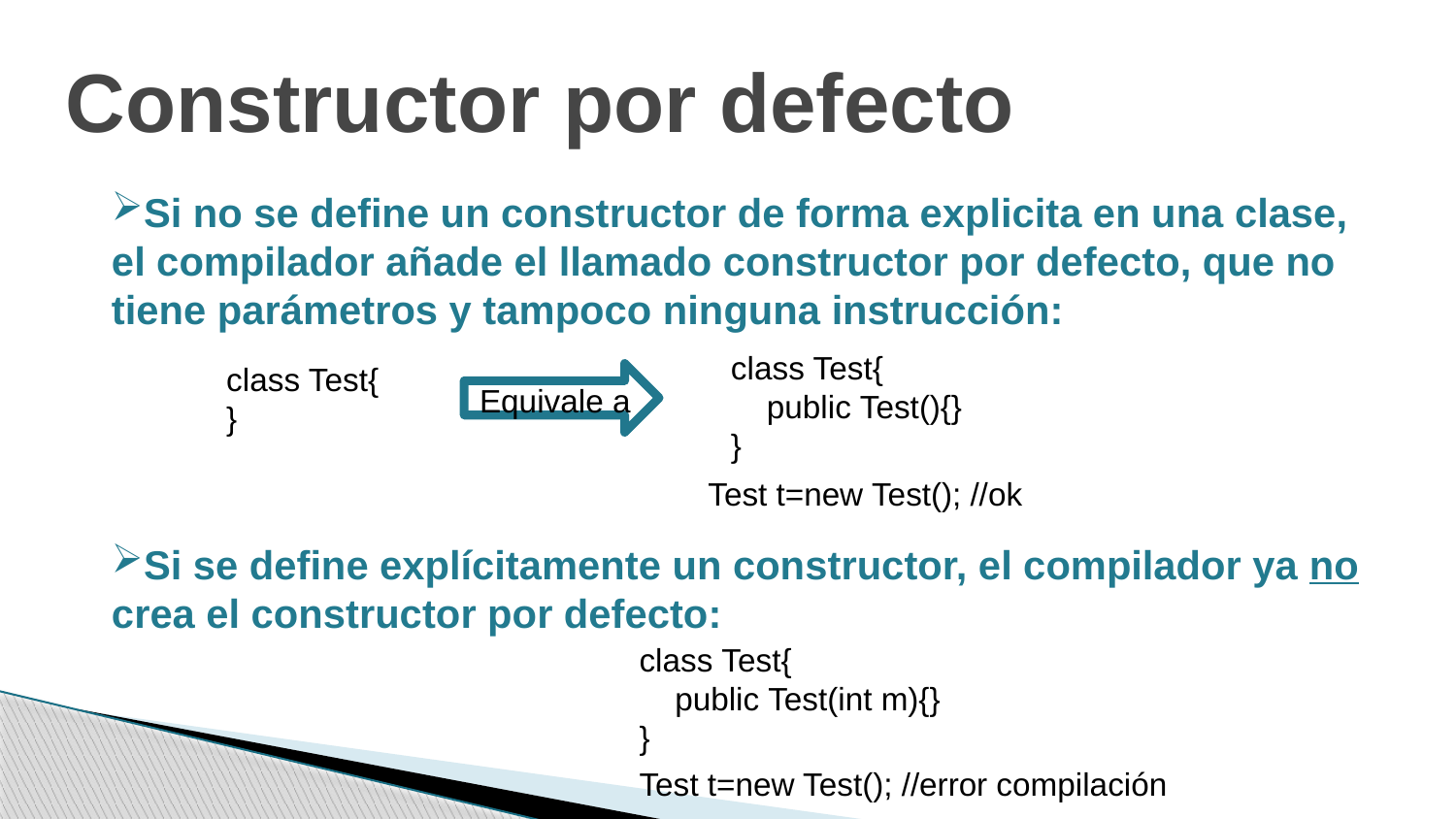

Constructor por defecto
Si no se define un constructor de forma explicita en una clase, el compilador añade el llamado constructor por defecto, que no tiene parámetros y tampoco ninguna instrucción:

Si se define explícitamente un constructor, el compilador ya no crea el constructor por defecto:

class Test{
    public Test(){}
}
class Test{
}

Equivale a
Test t=new Test(); //ok
class Test{
    public Test(int m){}
}
Test t=new Test(); //error compilación